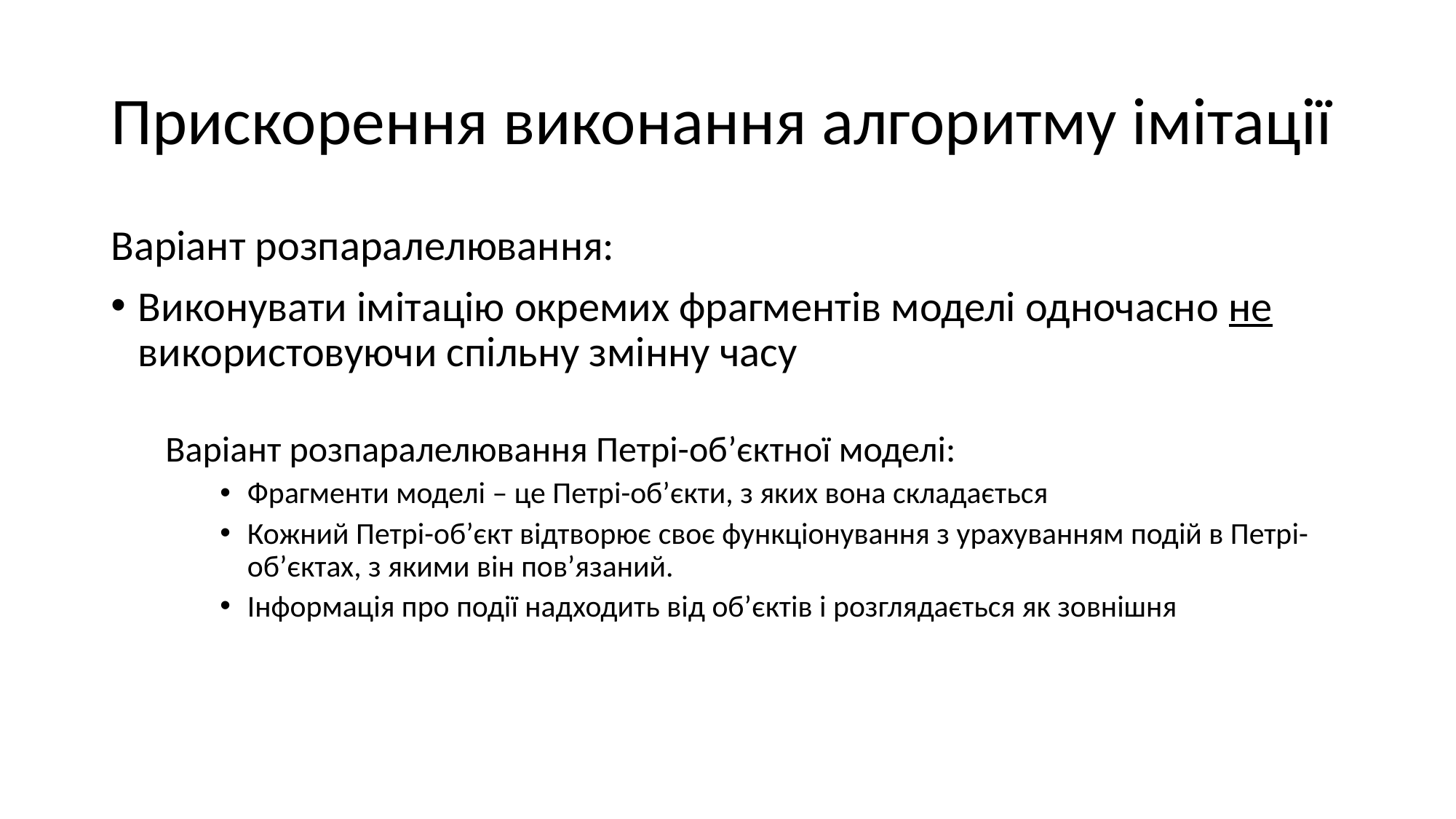

# Прискорення виконання алгоритму імітації
Варіант розпаралелювання:
Виконувати імітацію окремих фрагментів моделі одночасно не використовуючи спільну змінну часу

Варіант розпаралелювання Петрі-об’єктної моделі:
Фрагменти моделі – це Петрі-об’єкти, з яких вона складається
Кожний Петрі-об’єкт відтворює своє функціонування з урахуванням подій в Петрі-об’єктах, з якими він пов’язаний.
Інформація про події надходить від об’єктів і розглядається як зовнішня